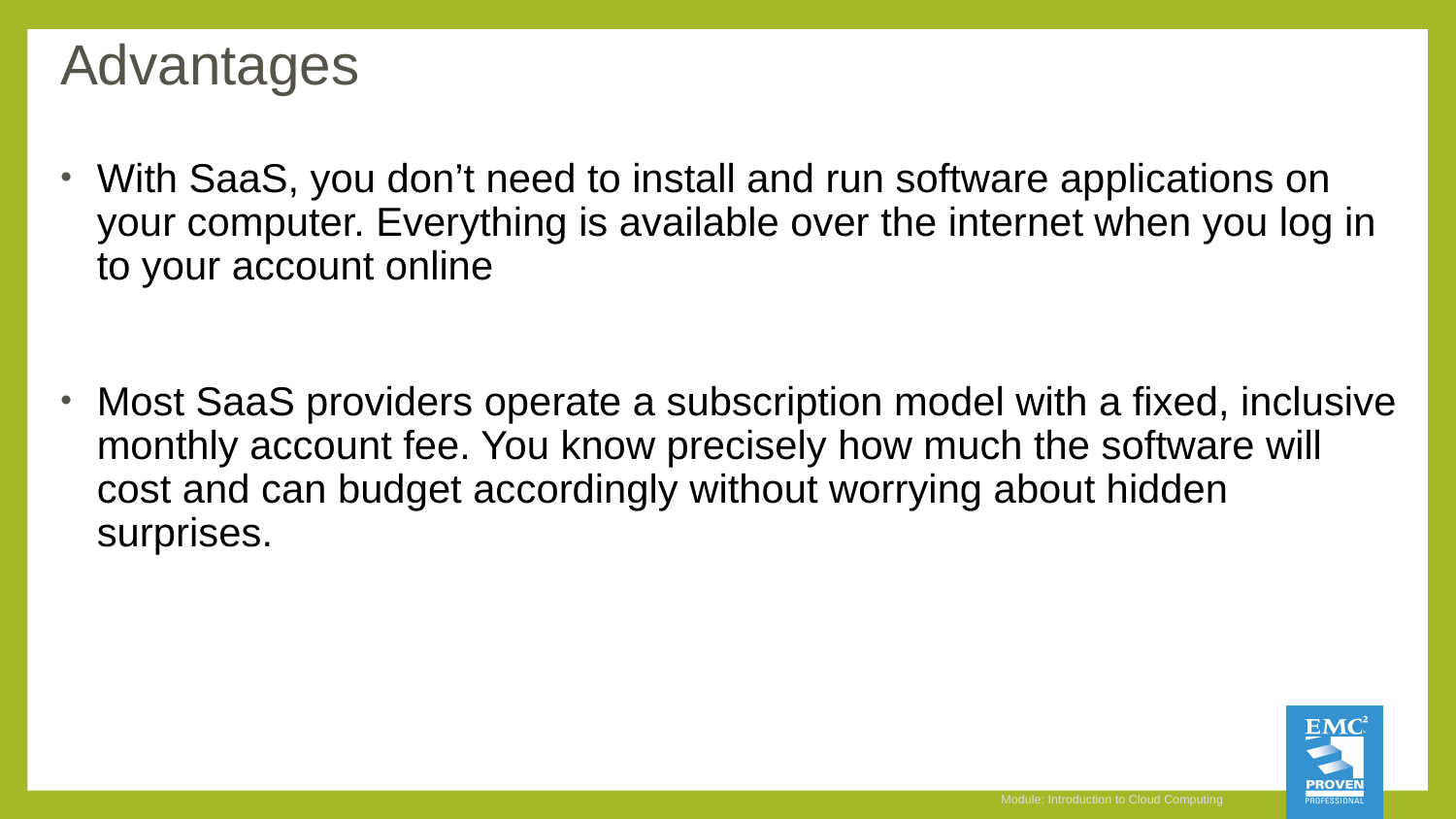

# Advantages
With SaaS, you don’t need to install and run software applications on your computer. Everything is available over the internet when you log in to your account online

Most SaaS providers operate a subscription model with a fixed, inclusive monthly account fee. You know precisely how much the software will cost and can budget accordingly without worrying about hidden surprises.
Module: Introduction to Cloud Computing